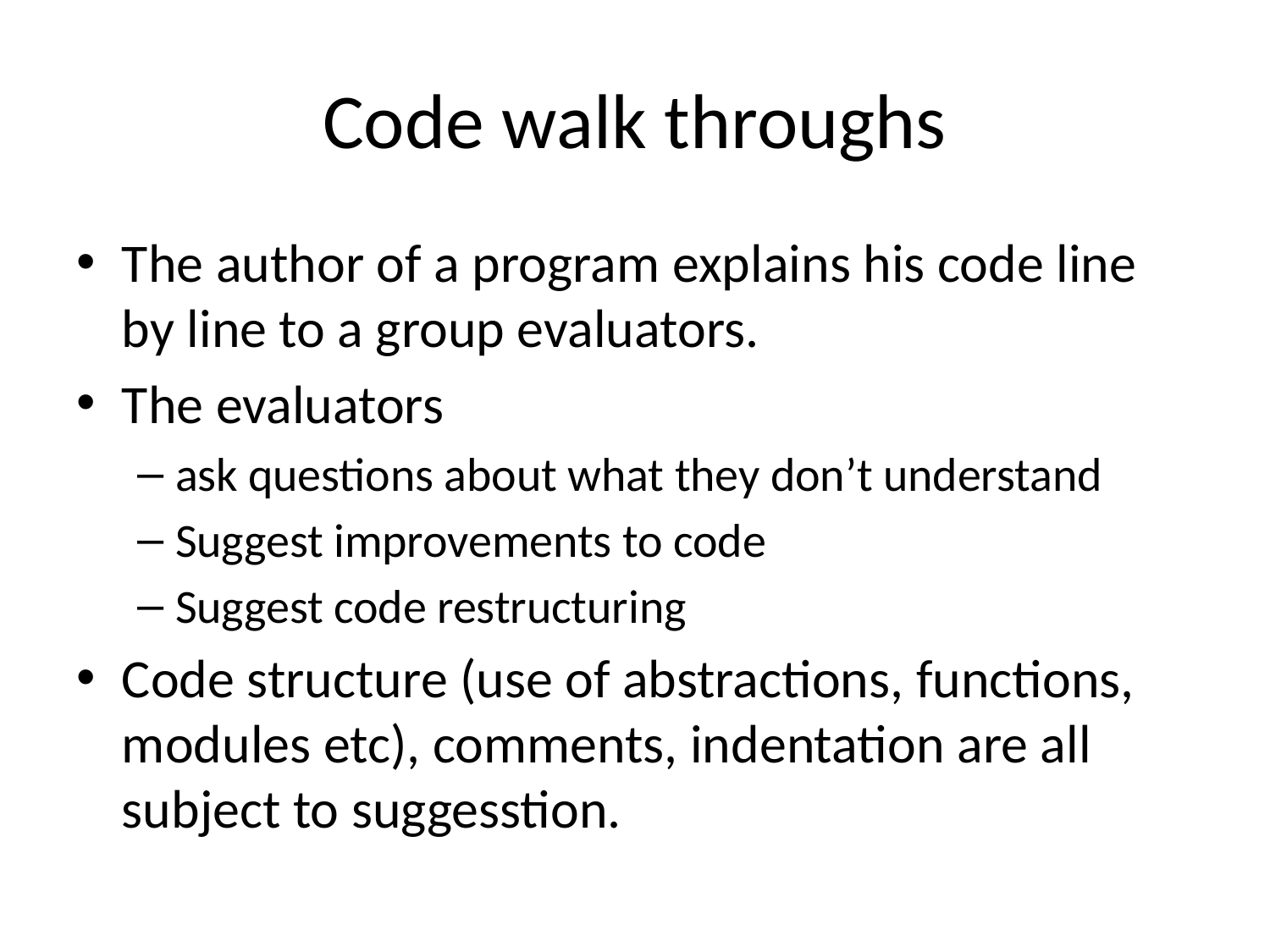

# Code walk throughs
The author of a program explains his code line by line to a group evaluators.
The evaluators
ask questions about what they don’t understand
Suggest improvements to code
Suggest code restructuring
Code structure (use of abstractions, functions, modules etc), comments, indentation are all subject to suggesstion.